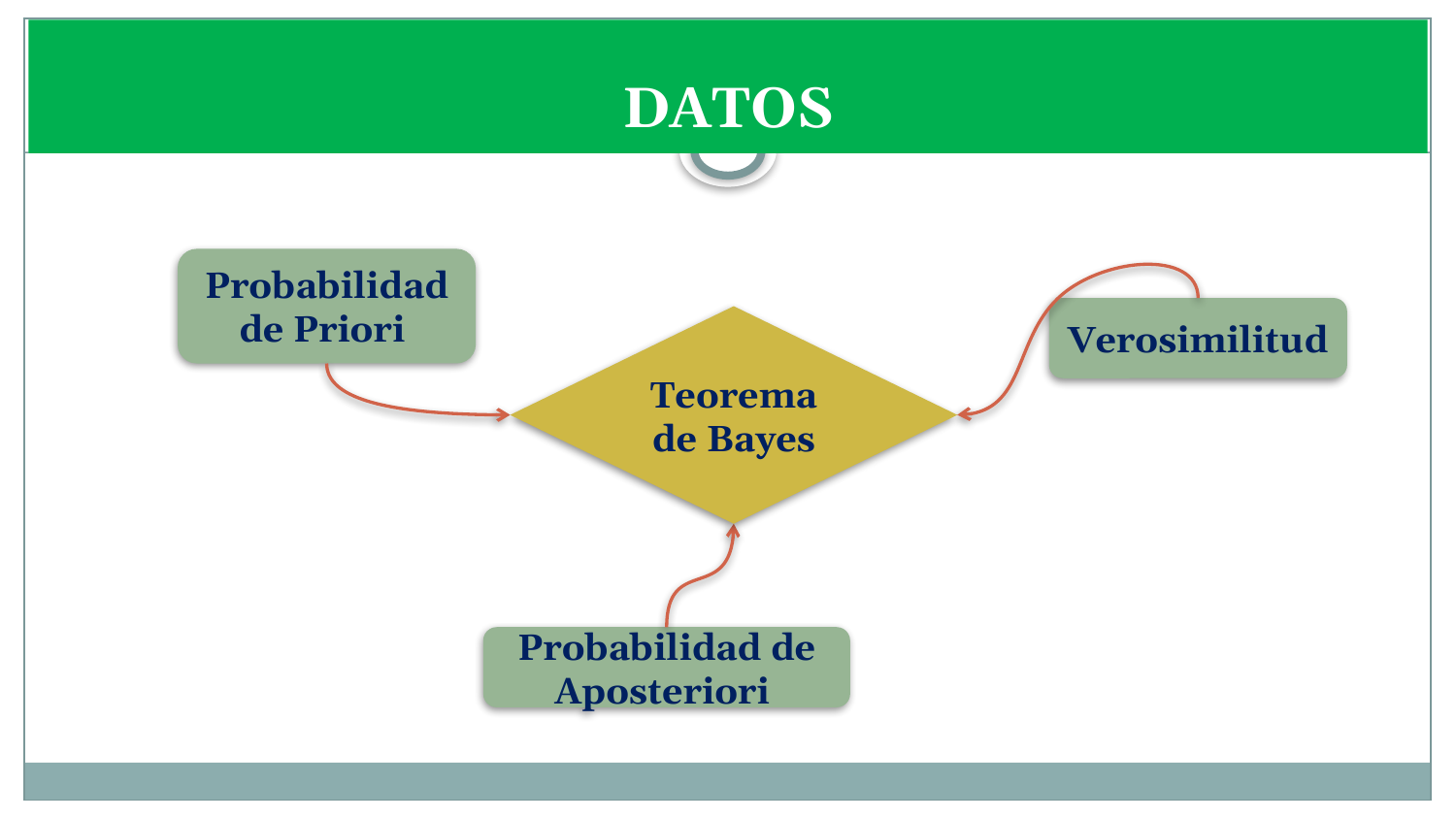

# DATOS
Probabilidad de Priori
Verosimilitud
Teorema de Bayes
Probabilidad de Aposteriori